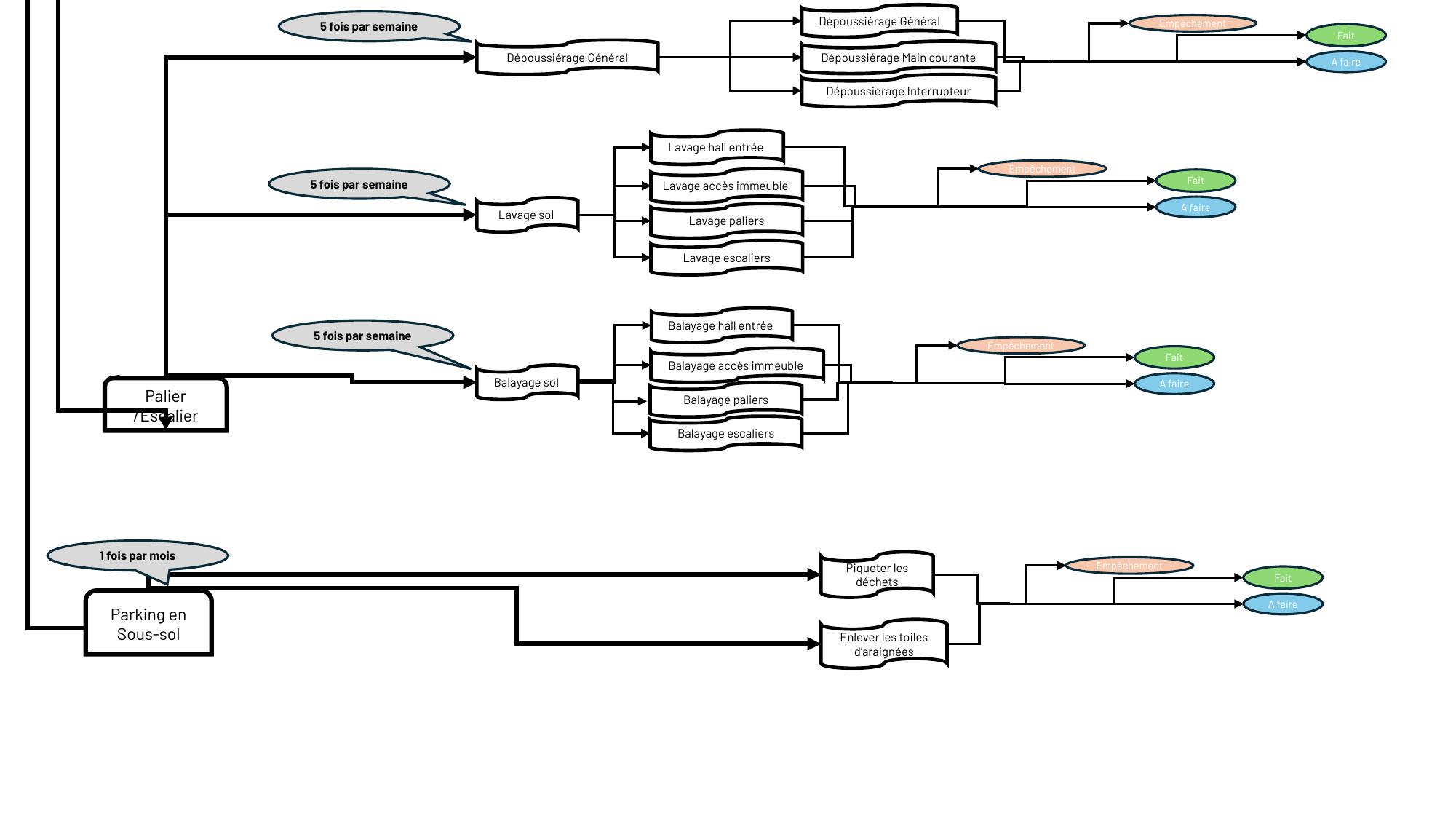

Dépoussiérage Général
5 fois par semaine
Empêchement
Fait
A faire
Dépoussiérage Général
Dépoussiérage Main courante
Dépoussiérage Interrupteur
Lavage hall entrée
Empêchement
Fait
A faire
Lavage accès immeuble
5 fois par semaine
Lavage sol
Lavage paliers
Lavage escaliers
Balayage hall entrée
5 fois par semaine
Empêchement
Fait
A faire
Balayage accès immeuble
Balayage sol
Palier /Escalier
Balayage paliers
Balayage escaliers
1 fois par mois
Piqueter les déchets
Empêchement
Fait
A faire
Parking en Sous-sol
Enlever les toiles d’araignées